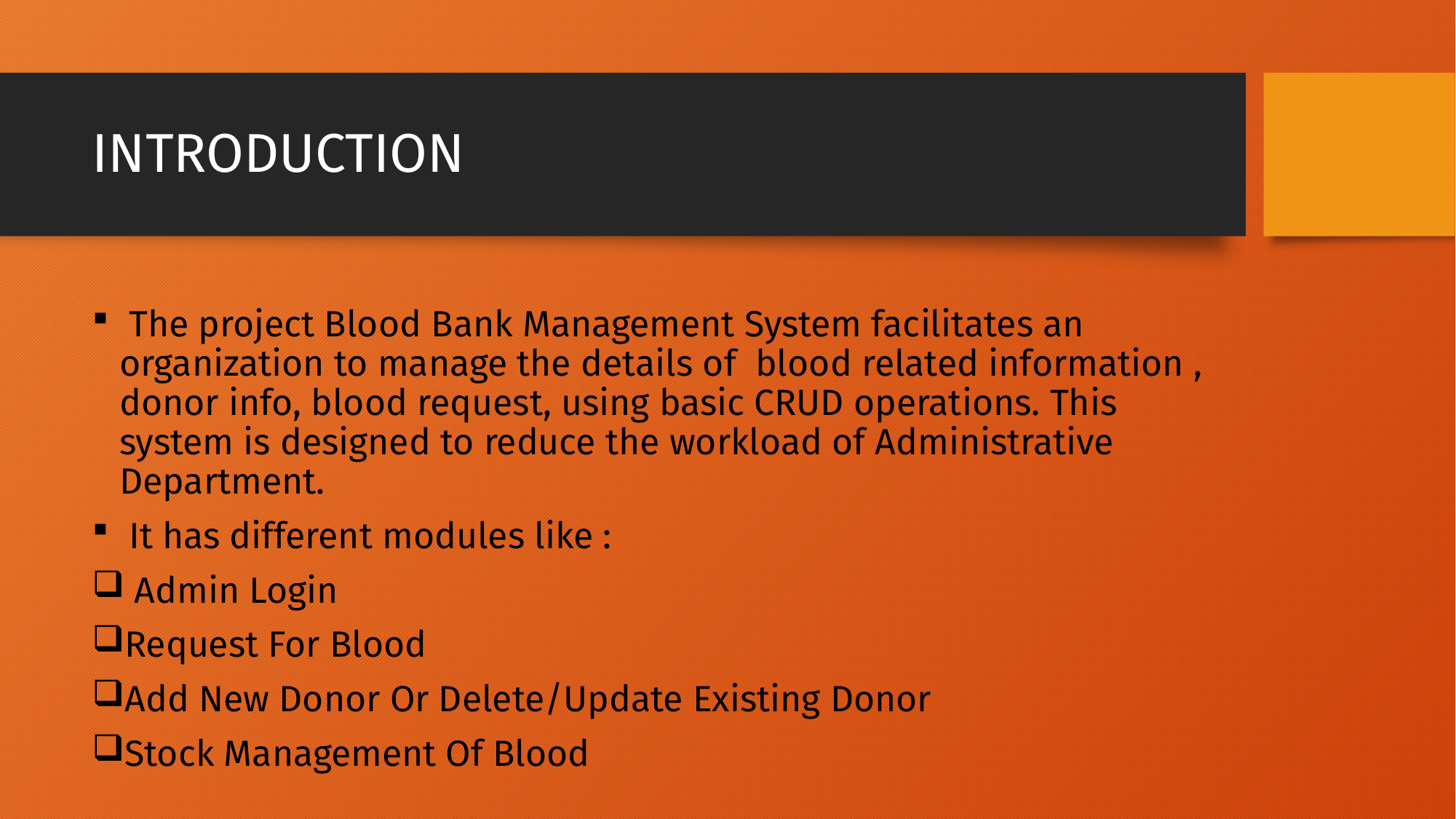

# INTRODUCTION
 The project Blood Bank Management System facilitates an organization to manage the details of  blood related information , donor info, blood request, using basic CRUD operations. This system is designed to reduce the workload of Administrative Department.
 It has different modules like :
 Admin Login
Request For Blood
Add New Donor Or Delete/Update Existing Donor
Stock Management Of Blood